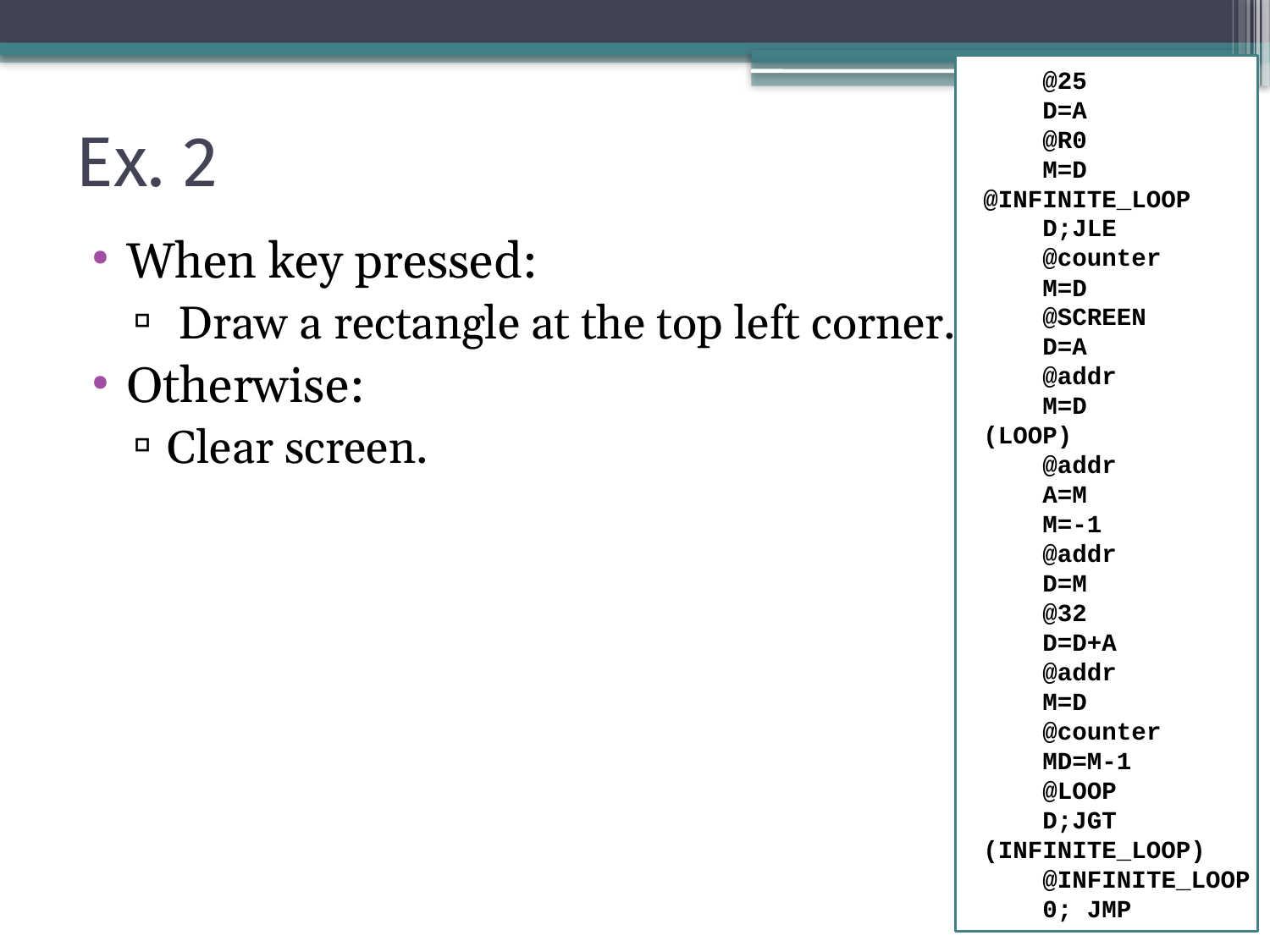

@25
    D=A
    @R0
    M=D    @INFINITE_LOOP
    D;JLE
    @counter
    M=D
    @SCREEN
    D=A
    @addr
    M=D
(LOOP)
    @addr
    A=M
    M=-1
    @addr
    D=M
    @32
    D=D+A
    @addr
    M=D
    @counter
    MD=M-1
    @LOOP
    D;JGT
(INFINITE_LOOP)
    @INFINITE_LOOP
    0; JMP
# Ex. 2
When key pressed:
 Draw a rectangle at the top left corner.
Otherwise:
Clear screen.